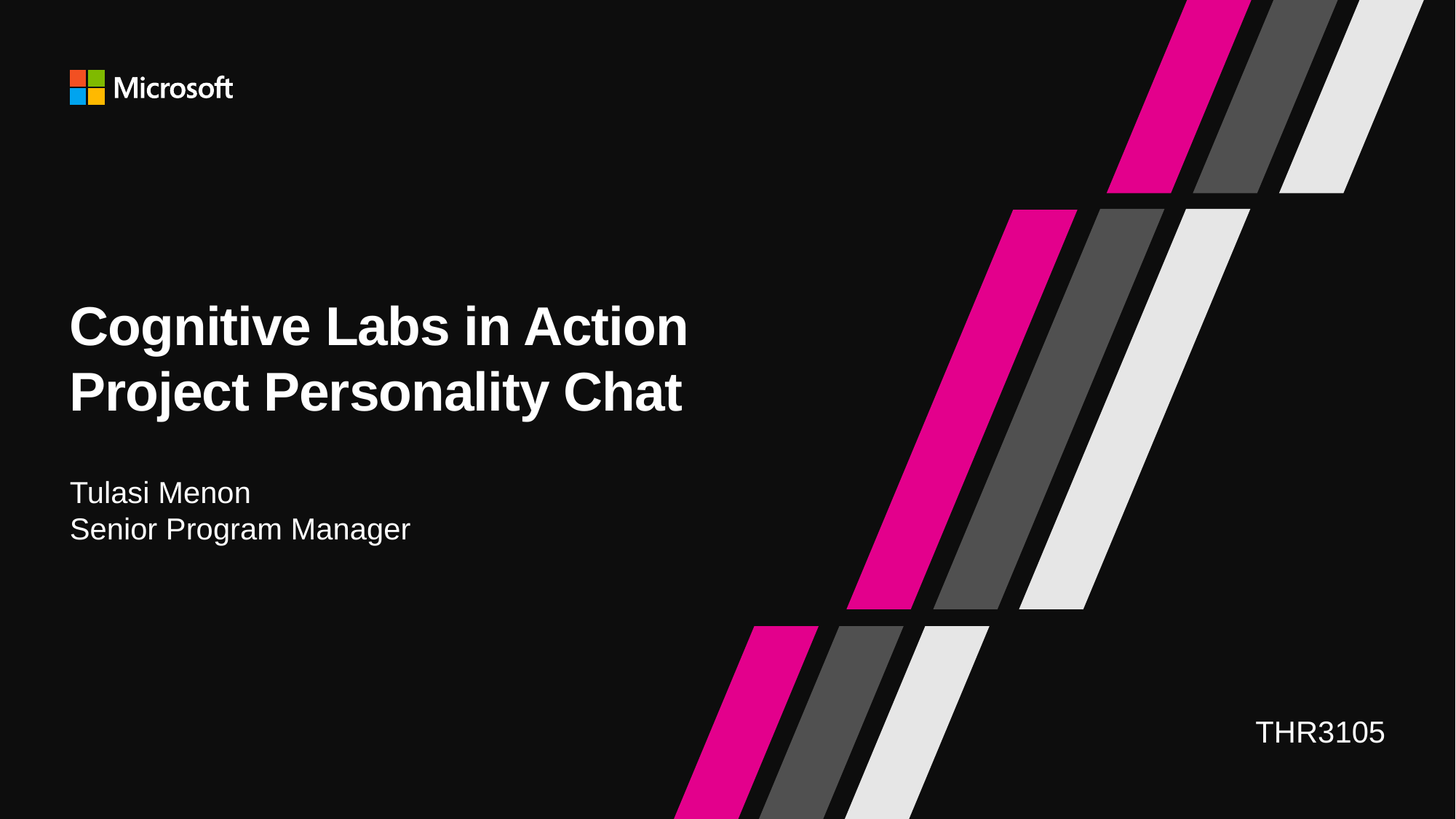

# Cognitive Labs in Action Project Personality Chat
Tulasi Menon
Senior Program Manager
THR3105